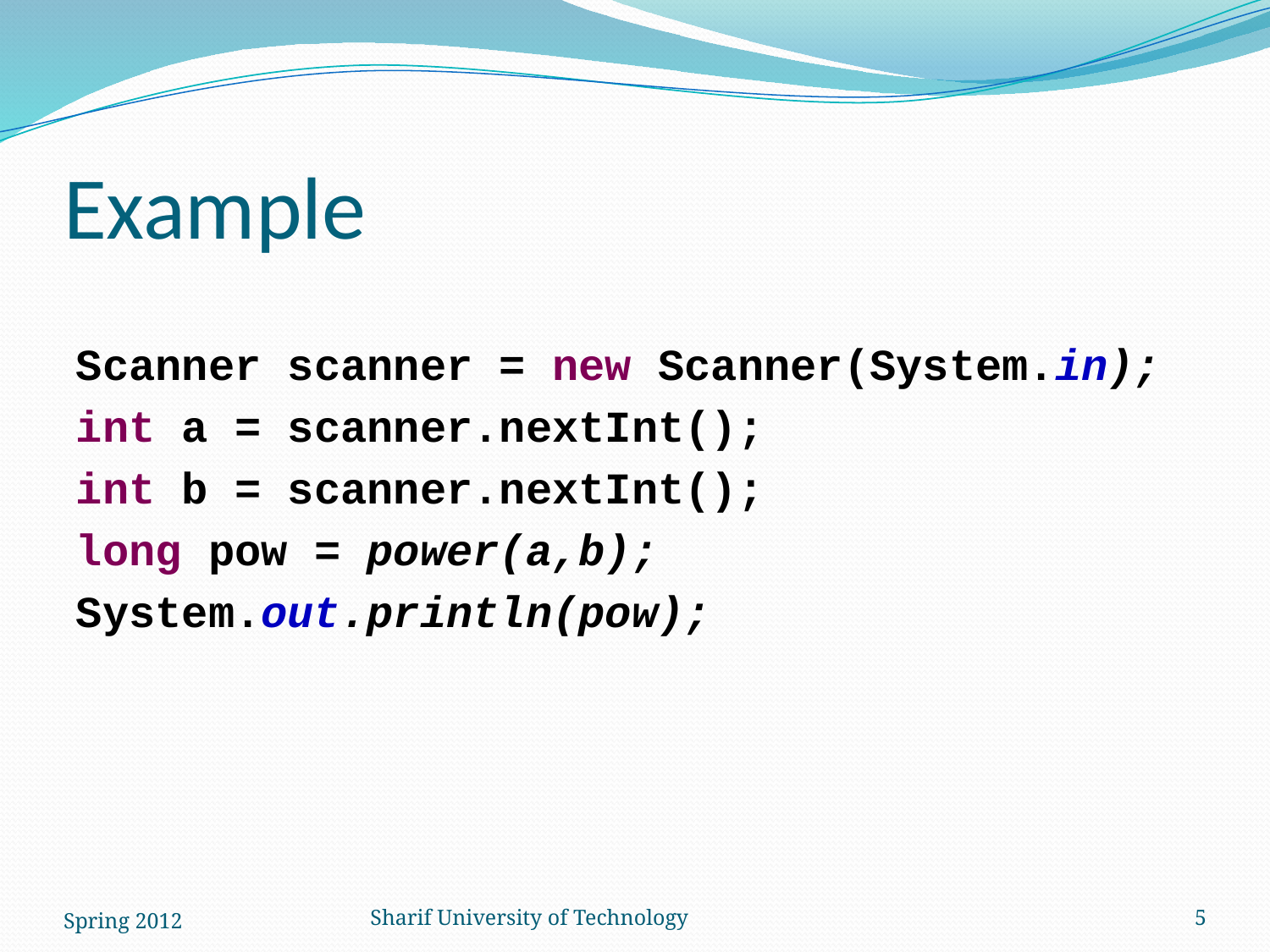

# Example

Scanner scanner = new Scanner(System.in);
int a = scanner.nextInt();
int b = scanner.nextInt();
long pow = power(a,b);
System.out.println(pow);
Spring 2012
Sharif University of Technology
5